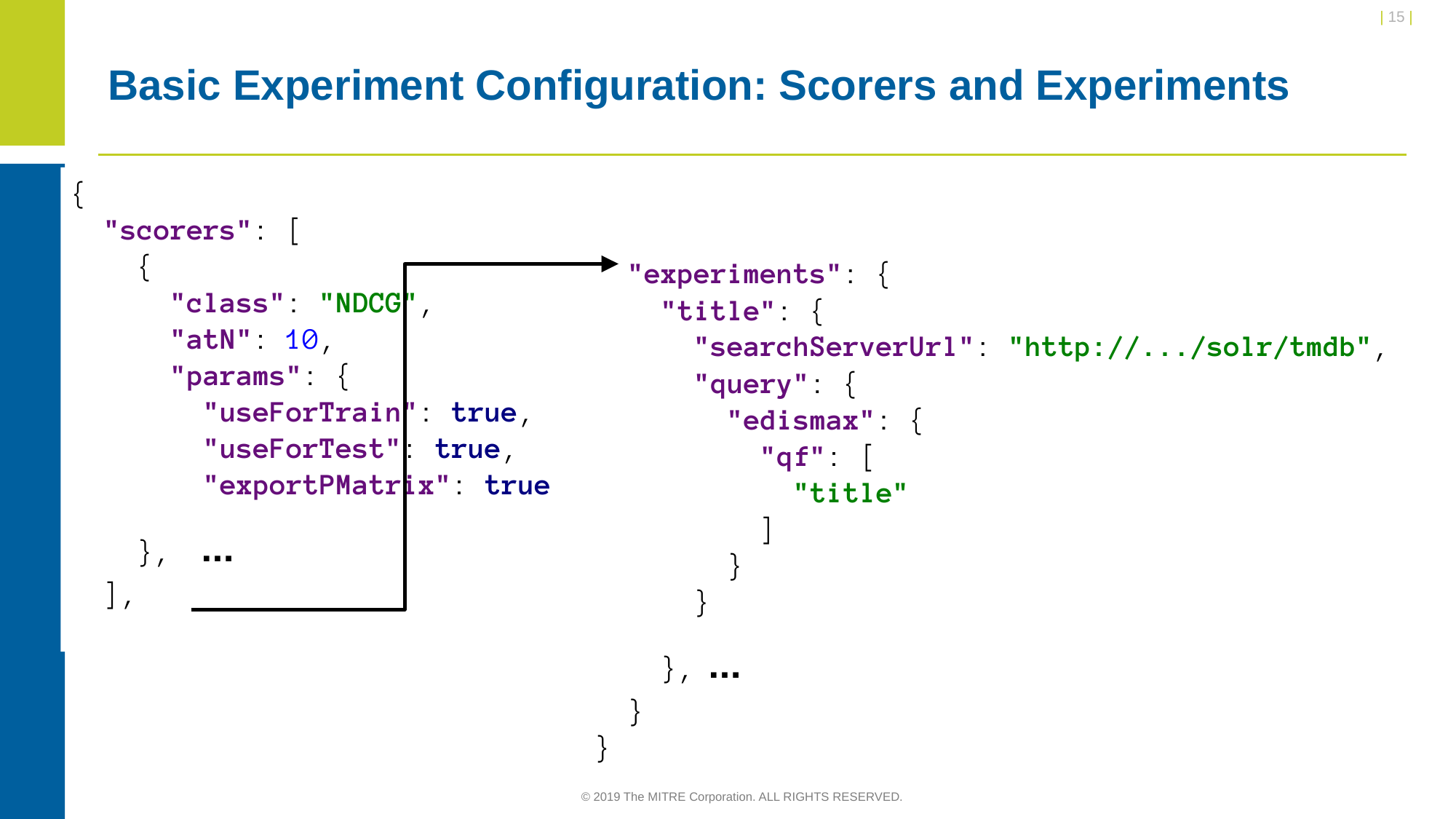

| 15 |
# Basic Experiment Configuration: Scorers and Experiments
{
  "scorers": [
    {
      "class": "NDCG",
      "atN": 10,
      "params": {
        "useForTrain": true,
        "useForTest": true,
        "exportPMatrix": true
    }, …
  ],
  "experiments": {
    "title": {
      "searchServerUrl": "http://.../solr/tmdb",
      "query": {
        "edismax": {
          "qf": [
            "title"
          ]
        }
      }
    }, …
  }
}